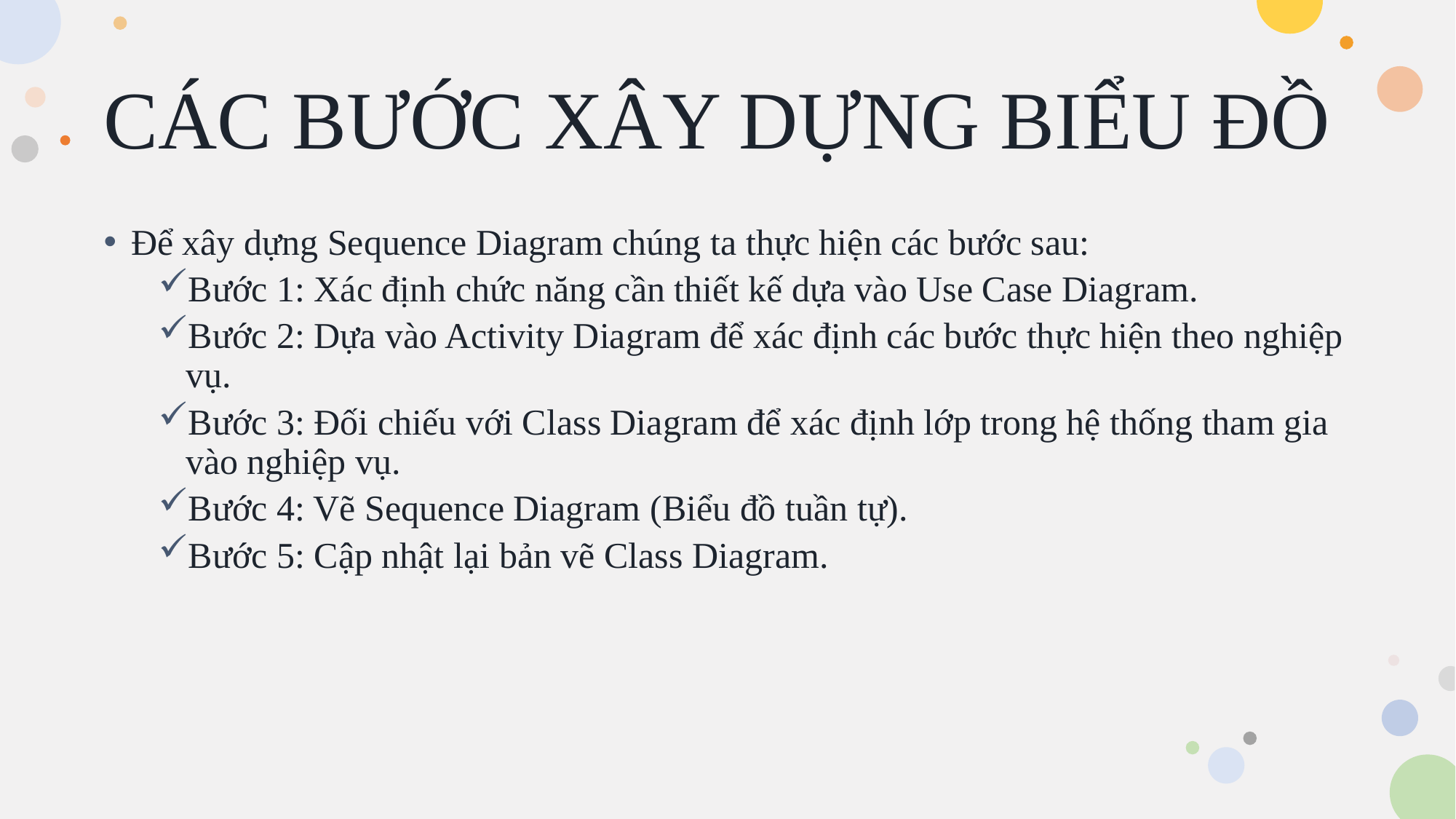

# CÁC BƯỚC XÂY DỰNG BIỂU ĐỒ
Để xây dựng Sequence Diagram chúng ta thực hiện các bước sau:
Bước 1: Xác định chức năng cần thiết kế dựa vào Use Case Diagram.
Bước 2: Dựa vào Activity Diagram để xác định các bước thực hiện theo nghiệp vụ.
Bước 3: Đối chiếu với Class Diagram để xác định lớp trong hệ thống tham gia vào nghiệp vụ.
Bước 4: Vẽ Sequence Diagram (Biểu đồ tuần tự).
Bước 5: Cập nhật lại bản vẽ Class Diagram.